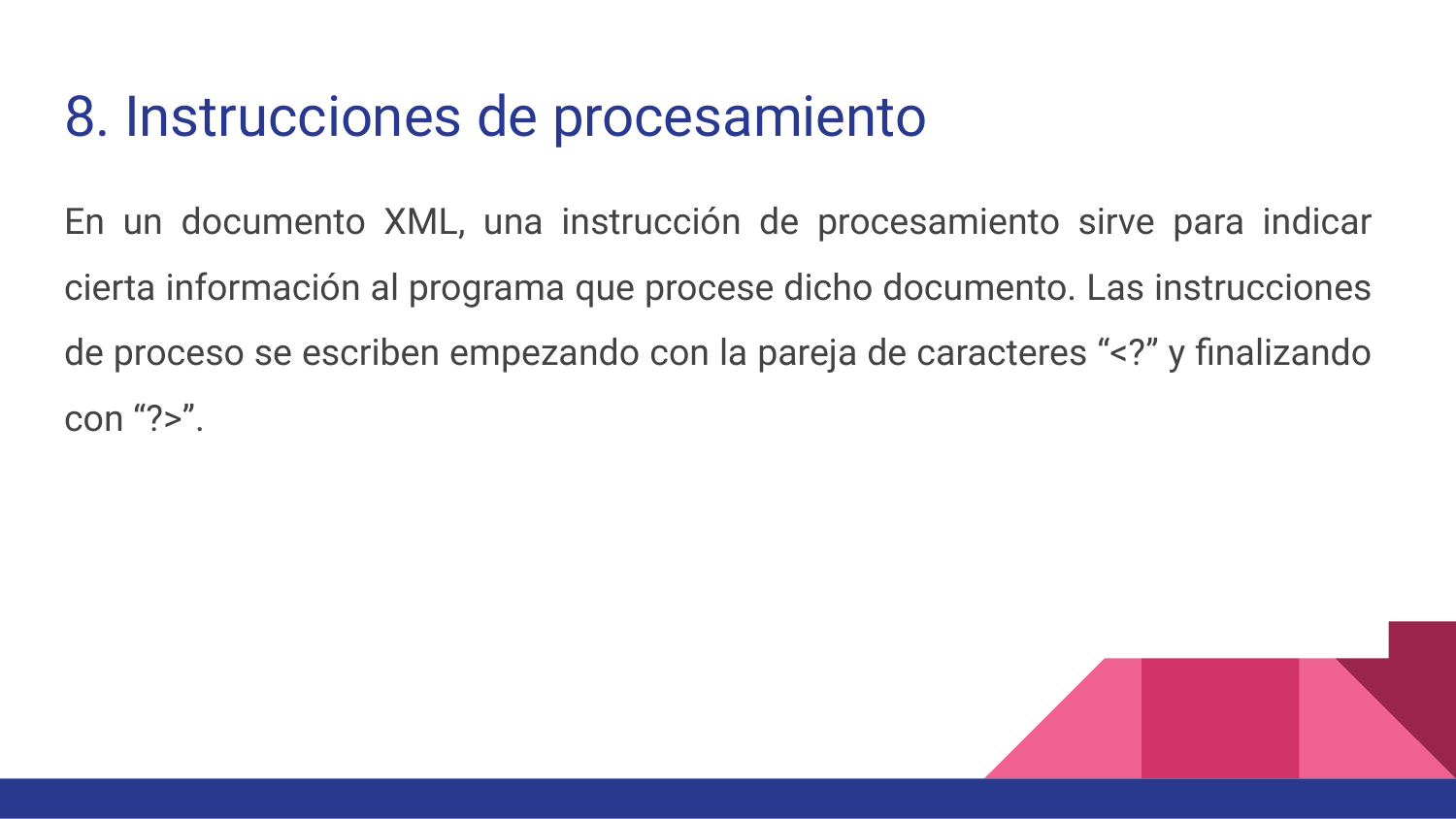

# 8. Instrucciones de procesamiento

En un documento XML, una instrucción de procesamiento sirve para indicar cierta información al programa que procese dicho documento. Las instrucciones de proceso se escriben empezando con la pareja de caracteres “<?” y finalizando con “?>”.